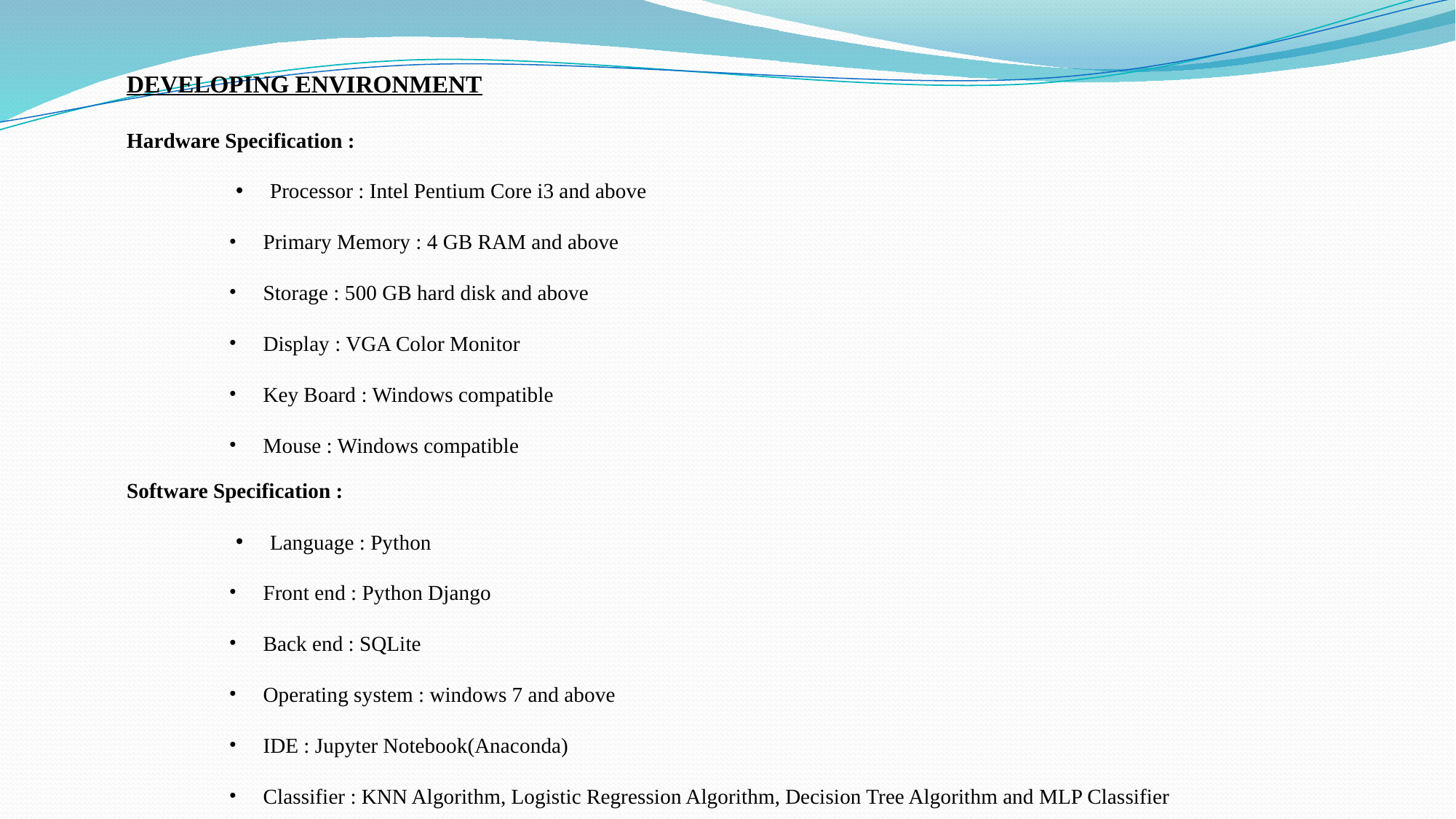

DEVELOPING ENVIRONMENT

Hardware Specification :

Processor : Intel Pentium Core i3 and above

Primary Memory : 4 GB RAM and above

Storage : 500 GB hard disk and above

Display : VGA Color Monitor

Key Board : Windows compatible

Mouse : Windows compatible

Software Specification :

Language : Python

Front end : Python Django

Back end : SQLite

Operating system : windows 7 and above

IDE : Jupyter Notebook(Anaconda)

Classifier : KNN Algorithm, Logistic Regression Algorithm, Decision Tree Algorithm and MLP Classifier